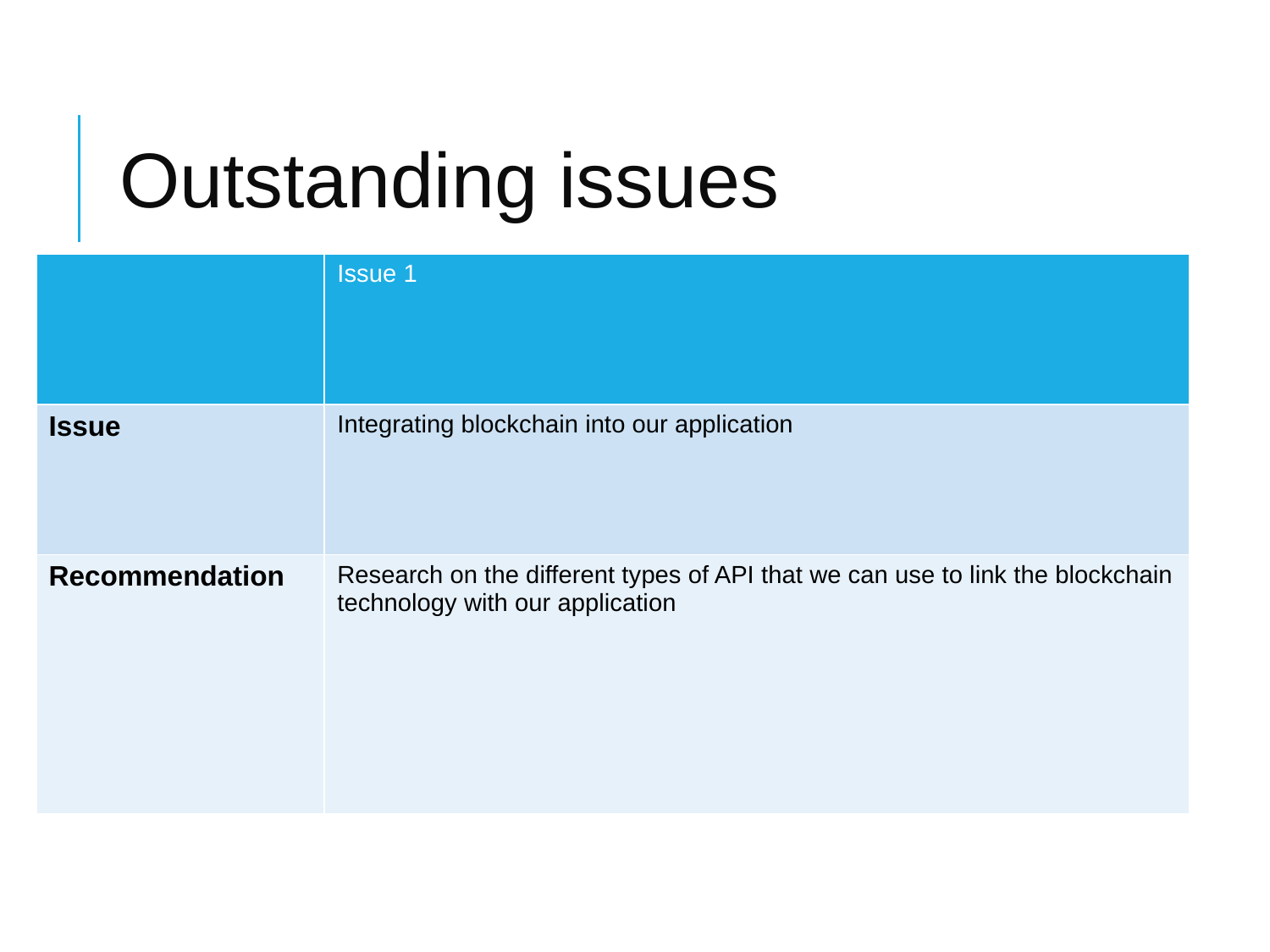

# Outstanding issues
|  | Issue 1 |
| --- | --- |
| Issue | Integrating blockchain into our application |
| Recommendation | Research on the different types of API that we can use to link the blockchain technology with our application |